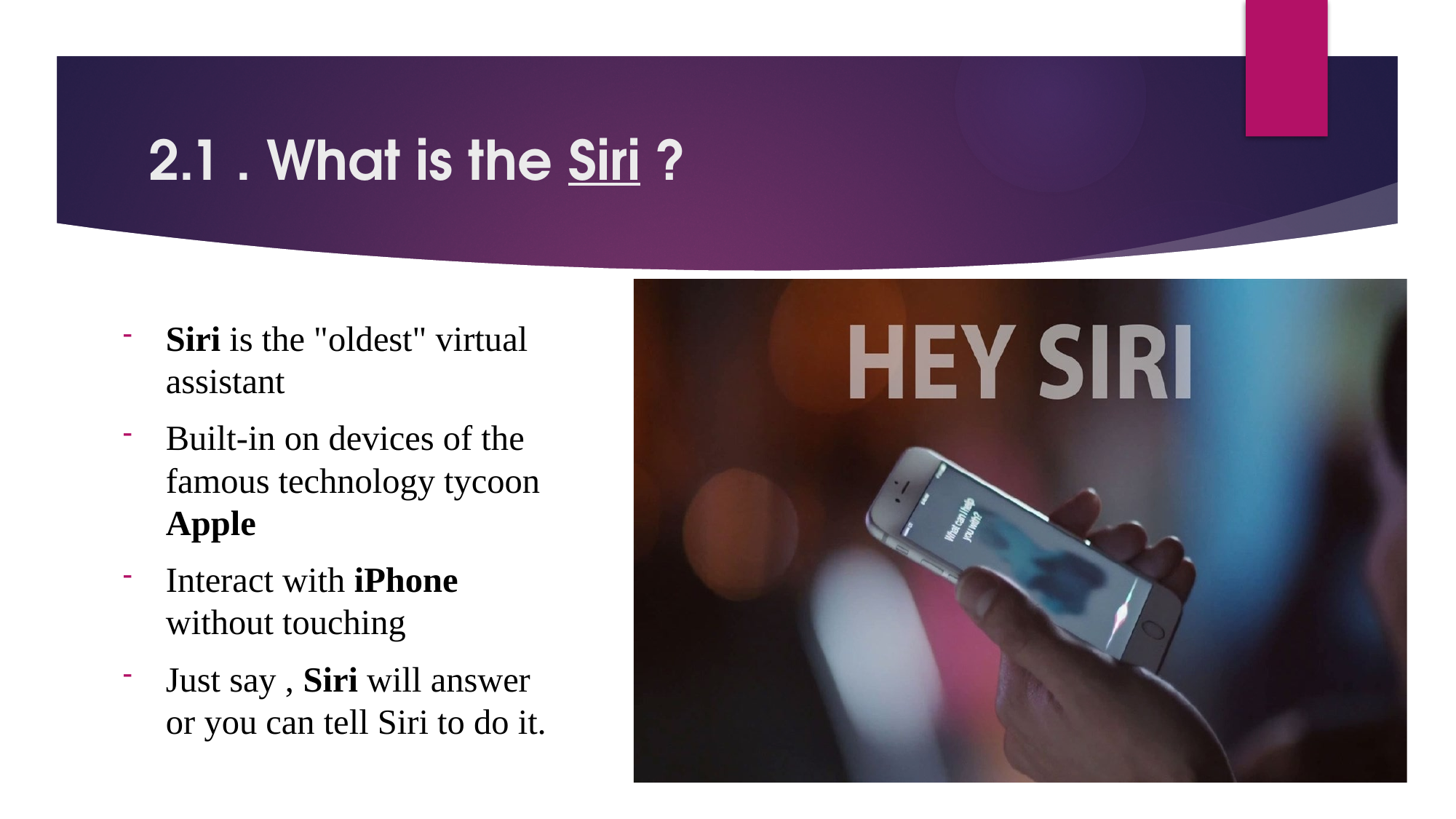

# 2.1 . What is the Siri ?

Siri is the "oldest" virtual assistant
Built-in on devices of the famous technology tycoon Apple
Interact with iPhone without touching
Just say , Siri will answer or you can tell Siri to do it.